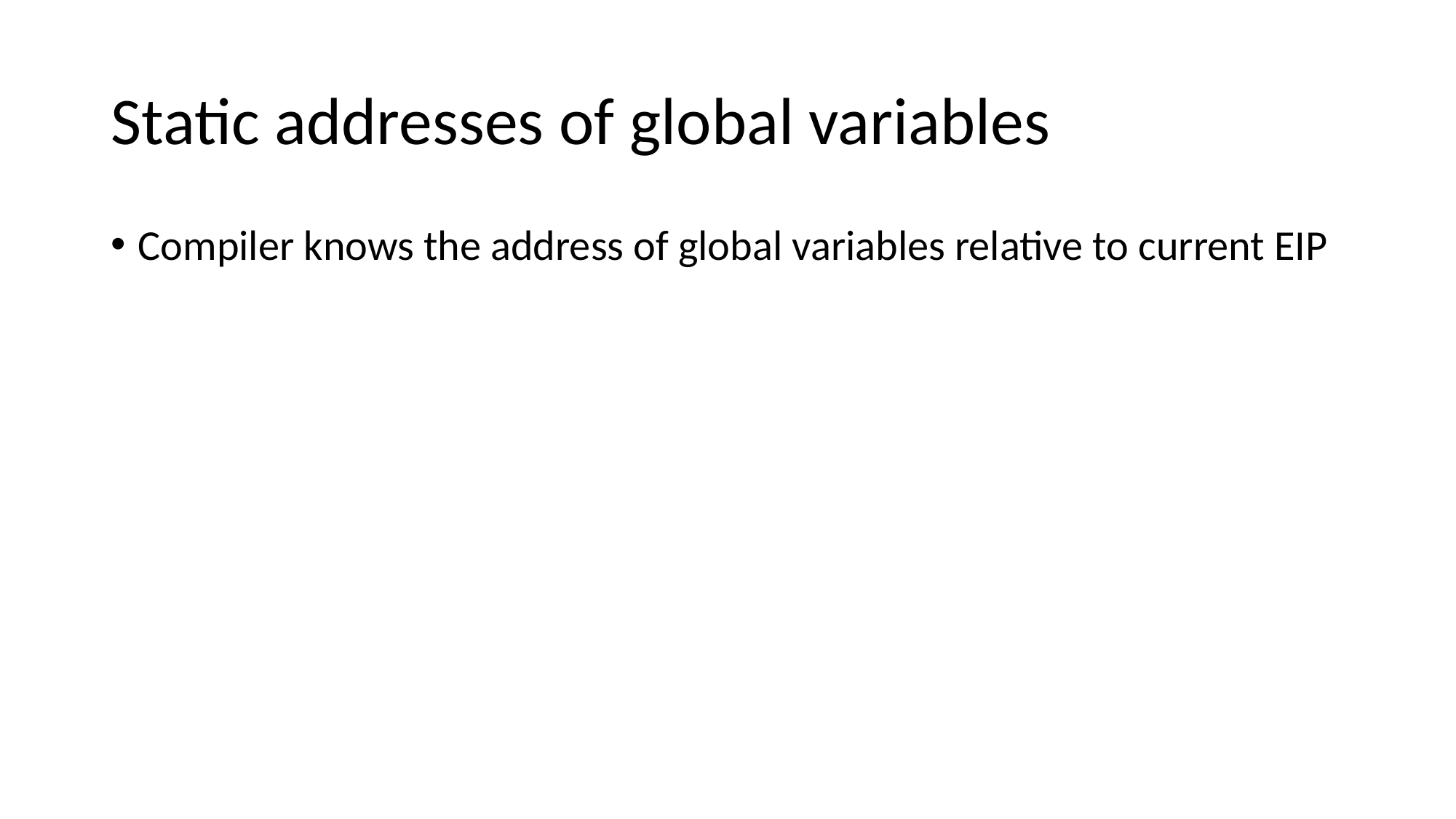

# Static addresses of global variables
Compiler knows the address of global variables relative to current EIP